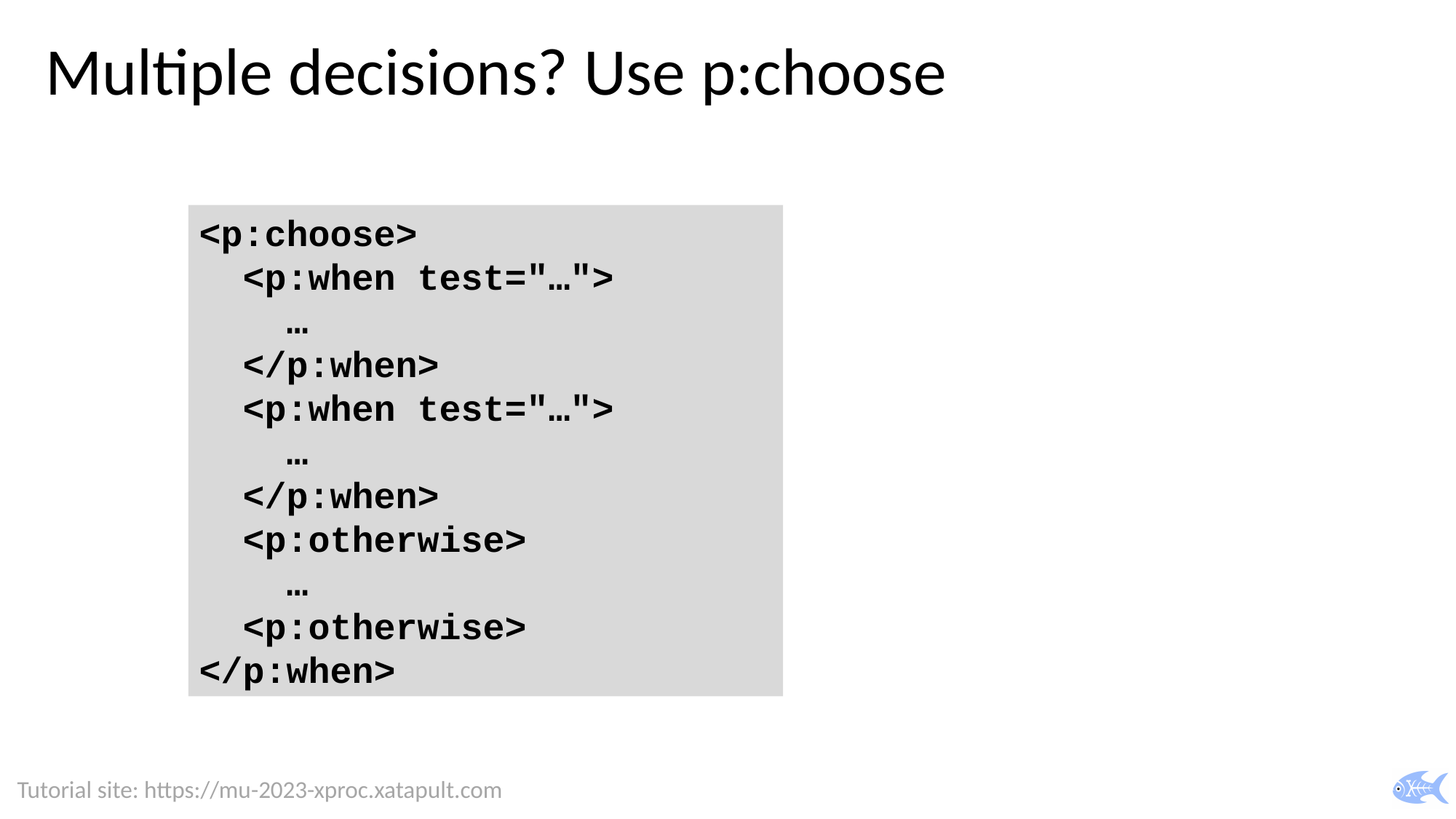

# Multiple decisions? Use p:choose
<p:choose>
  <p:when test="…">
    …
  </p:when>
  <p:when test="…">
    …
  </p:when>
  <p:otherwise>
    …
  <p:otherwise>
</p:when>